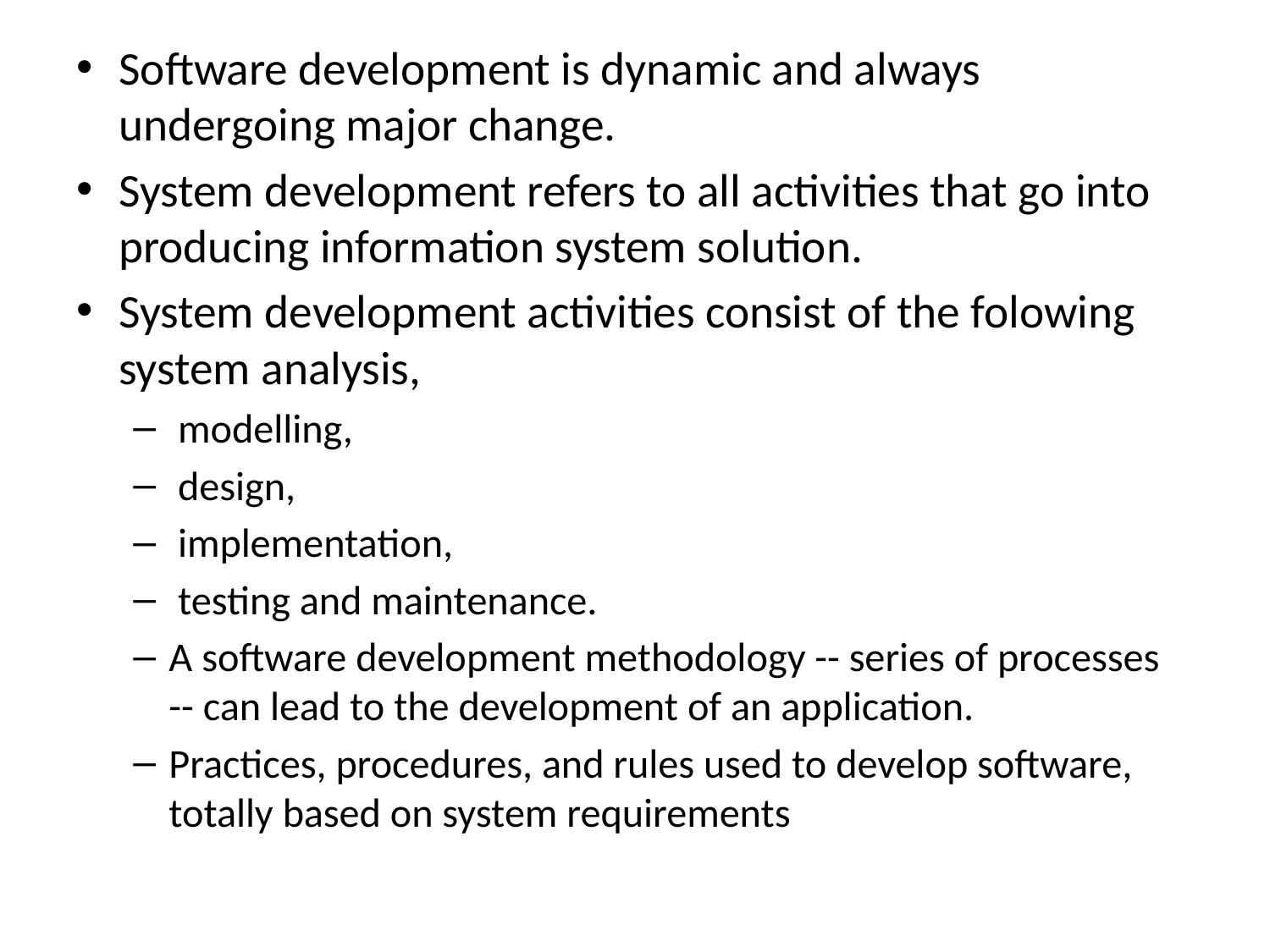

Software development is dynamic and always undergoing major change.
System development refers to all activities that go into producing information system solution.
System development activities consist of the folowing system analysis,
 modelling,
 design,
 implementation,
 testing and maintenance.
A software development methodology -- series of processes -- can lead to the development of an application.
Practices, procedures, and rules used to develop software, totally based on system requirements